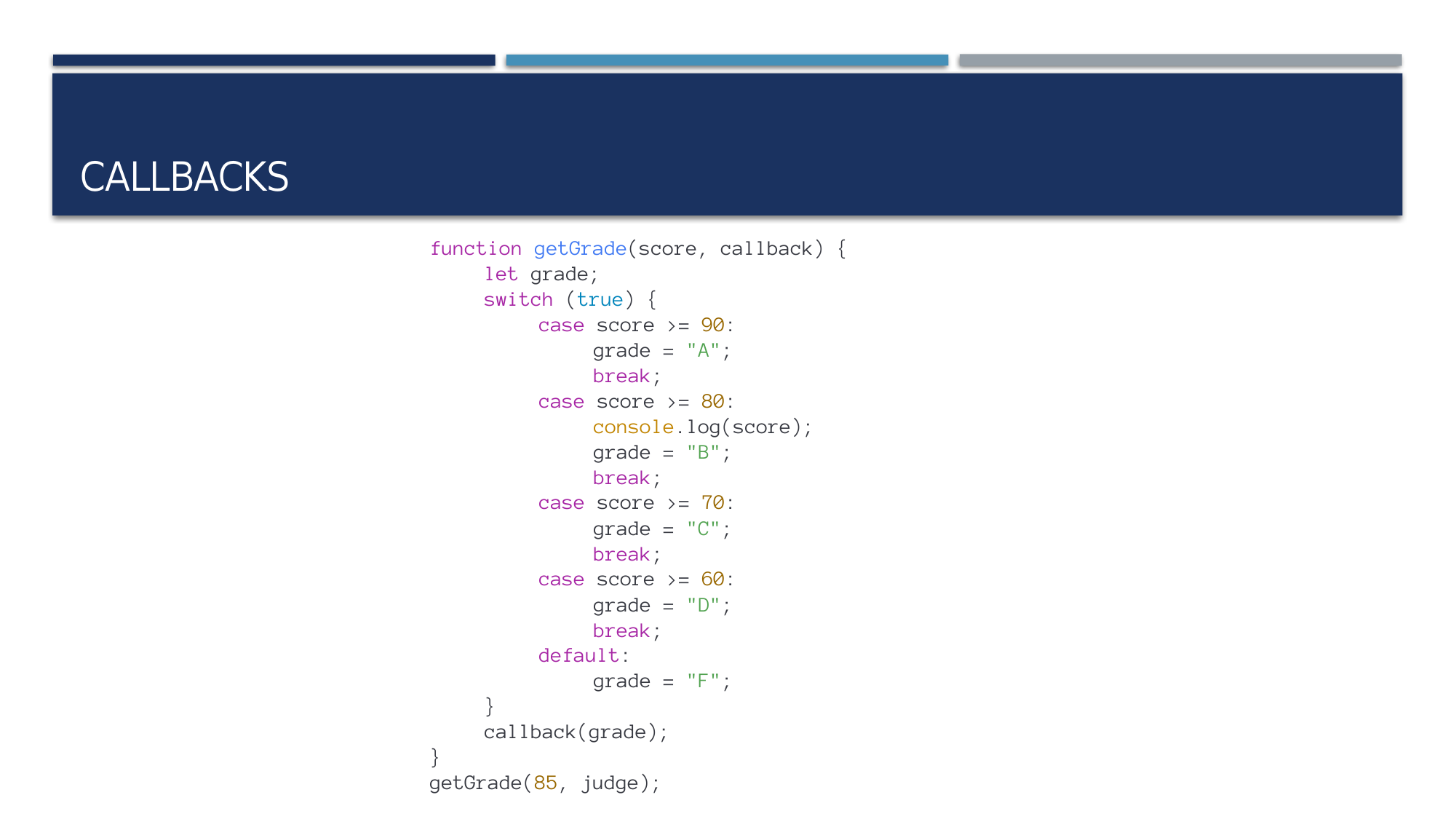

# Callbacks
function getGrade(score, callback) {
let grade;
switch (true) {
case score >= 90:
grade = "A";
break;
case score >= 80:
console.log(score);
grade = "B";
break;
case score >= 70:
grade = "C";
break;
case score >= 60:
grade = "D";
break;
default:
grade = "F";
}
callback(grade);
}
getGrade(85, judge);